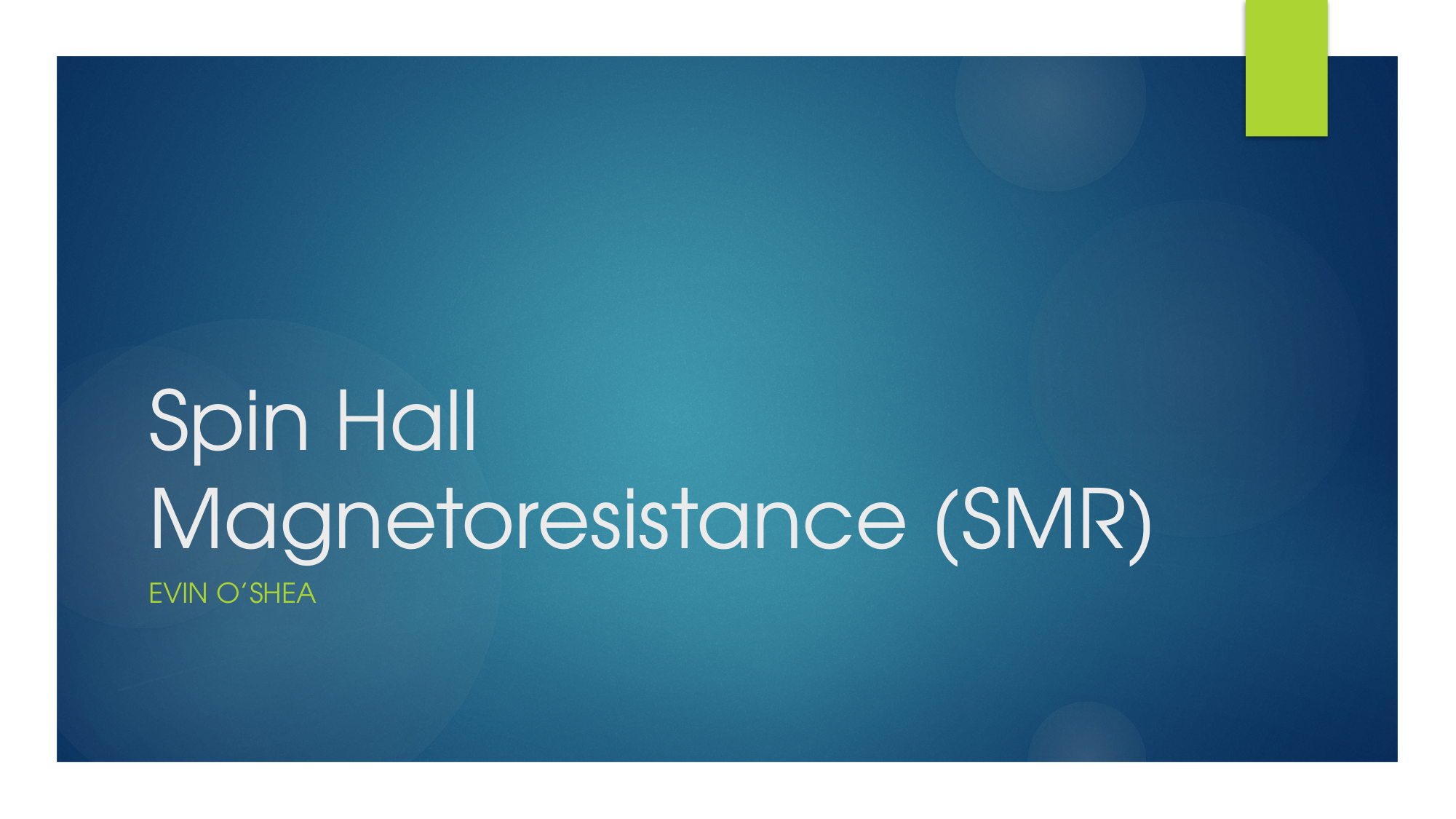

# Spin Hall Magnetoresistance (SMR)
Evin O’Shea